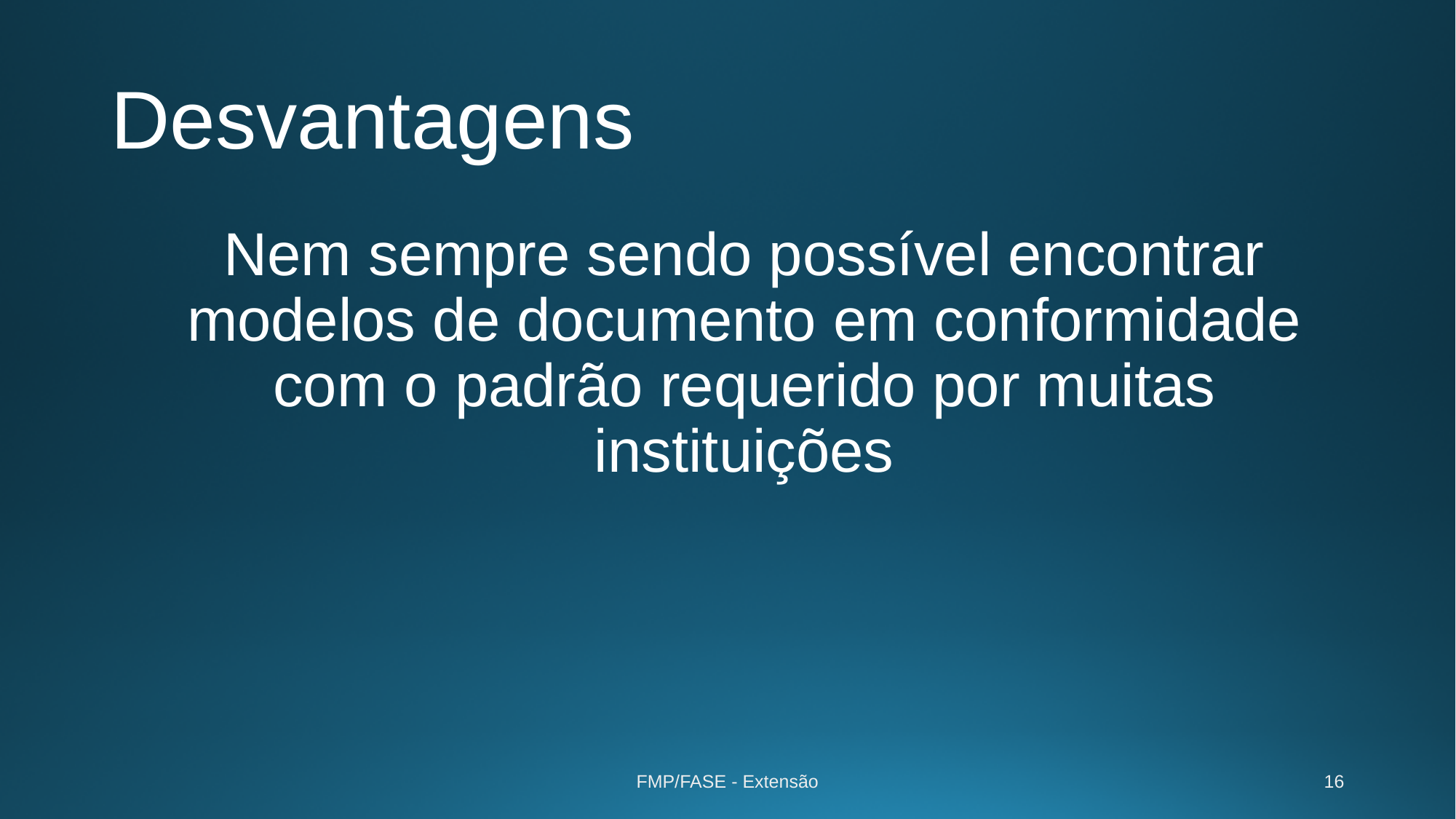

# Desvantagens
Nem sempre sendo possível encontrar modelos de documento em conformidade com o padrão requerido por muitas instituições
FMP/FASE - Extensão
16